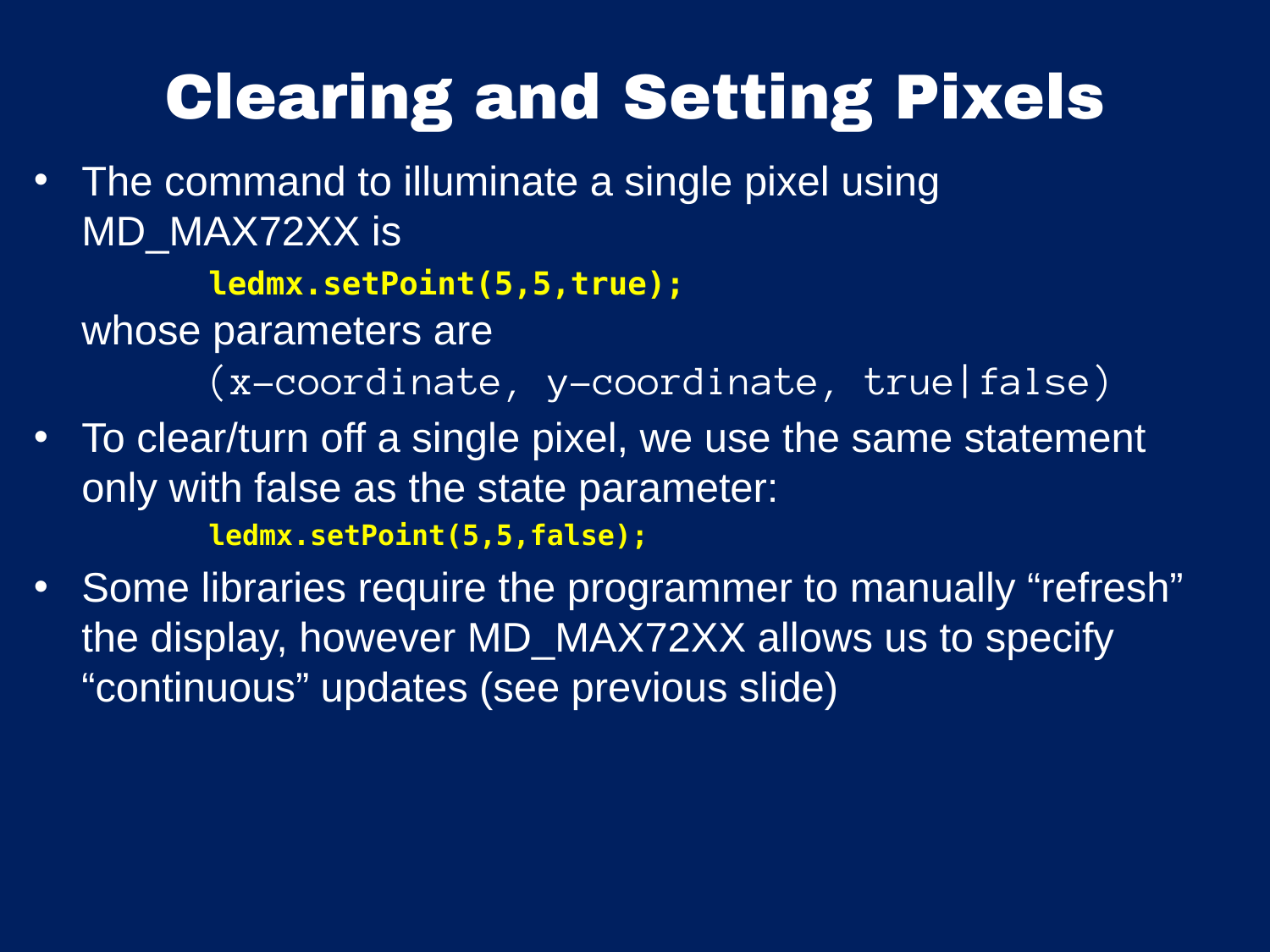

# Clearing and Setting Pixels
The command to illuminate a single pixel using MD_MAX72XX is
	ledmx.setPoint(5,5,true);
whose parameters are
	(x-coordinate, y-coordinate, true|false)
To clear/turn off a single pixel, we use the same statement only with false as the state parameter:
	ledmx.setPoint(5,5,false);
Some libraries require the programmer to manually “refresh” the display, however MD_MAX72XX allows us to specify “continuous” updates (see previous slide)